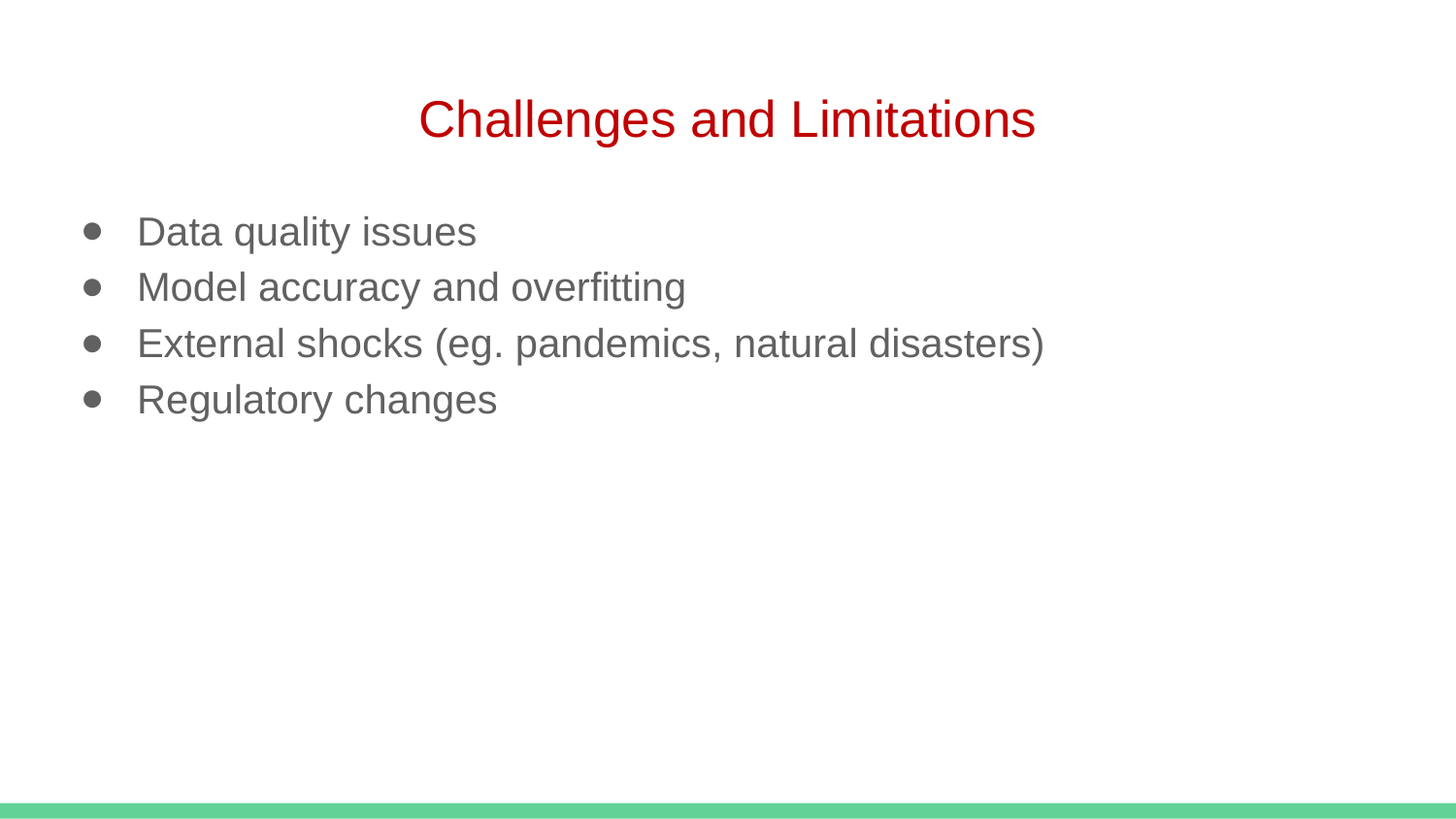

# Challenges and Limitations
Data quality issues
Model accuracy and overfitting
External shocks (eg. pandemics, natural disasters)
Regulatory changes